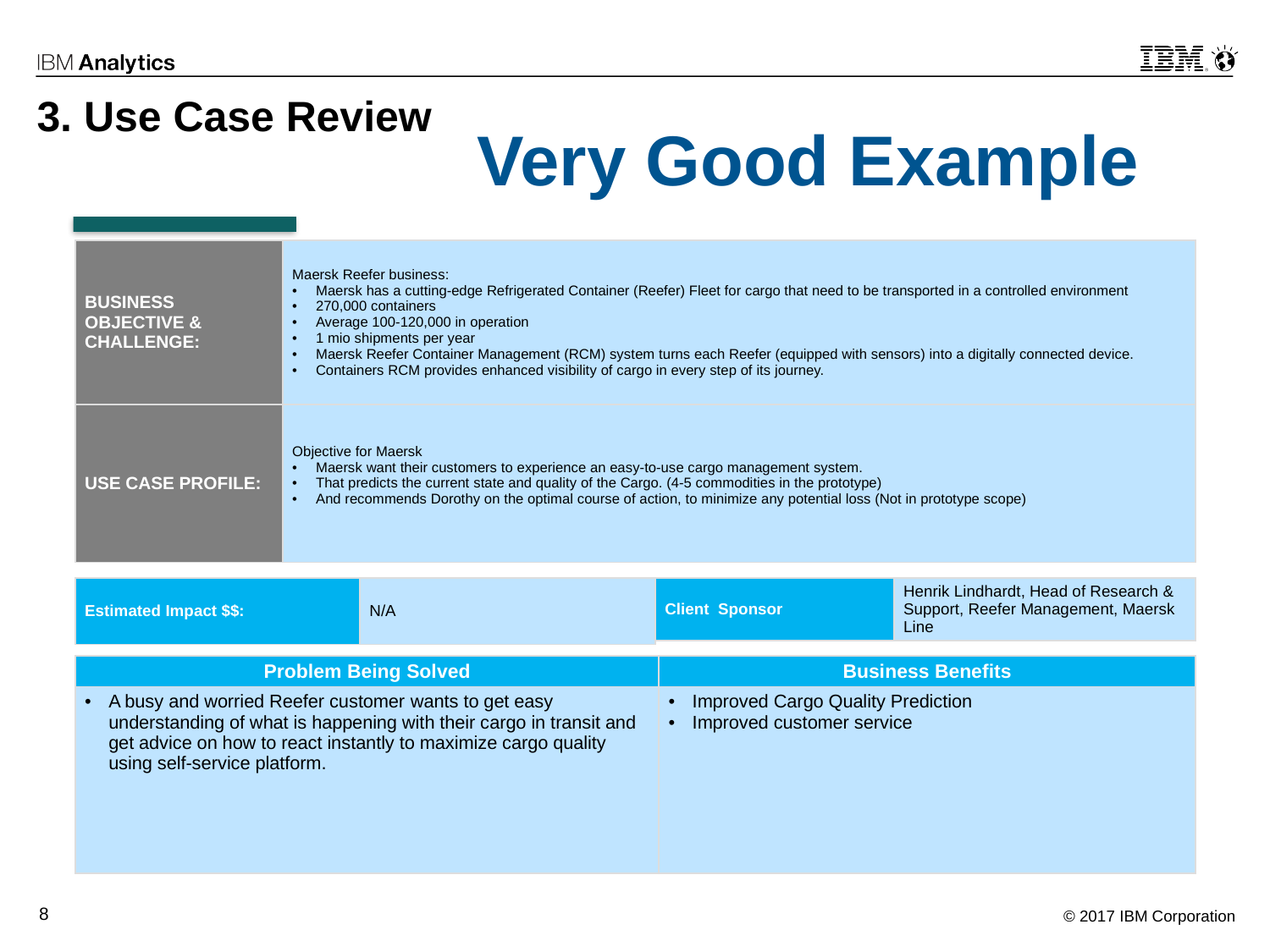

# 3. Use Case Review
Very Good Example

| BUSINESS OBJECTIVE & CHALLENGE: | Maersk Reefer business: Maersk has a cutting-edge Refrigerated Container (Reefer) Fleet for cargo that need to be transported in a controlled environment  270,000 containers Average 100-120,000 in operation 1 mio shipments per year Maersk Reefer Container Management (RCM) system turns each Reefer (equipped with sensors) into a digitally connected device. Containers RCM provides enhanced visibility of cargo in every step of its journey. |
| --- | --- |
| USE CASE PROFILE: | Objective for Maersk Maersk want their customers to experience an easy-to-use cargo management system. That predicts the current state and quality of the Cargo. (4-5 commodities in the prototype) And recommends Dorothy on the optimal course of action, to minimize any potential loss (Not in prototype scope) |
| Estimated Impact $$: | N/A |
| --- | --- |
| Client Sponsor | Henrik Lindhardt, Head of Research & Support, Reefer Management, Maersk Line |
| --- | --- |
| Problem Being Solved | Business Benefits |
| --- | --- |
| A busy and worried Reefer customer wants to get easy understanding of what is happening with their cargo in transit and get advice on how to react instantly to maximize cargo quality using self-service platform. | Improved Cargo Quality Prediction Improved customer service |